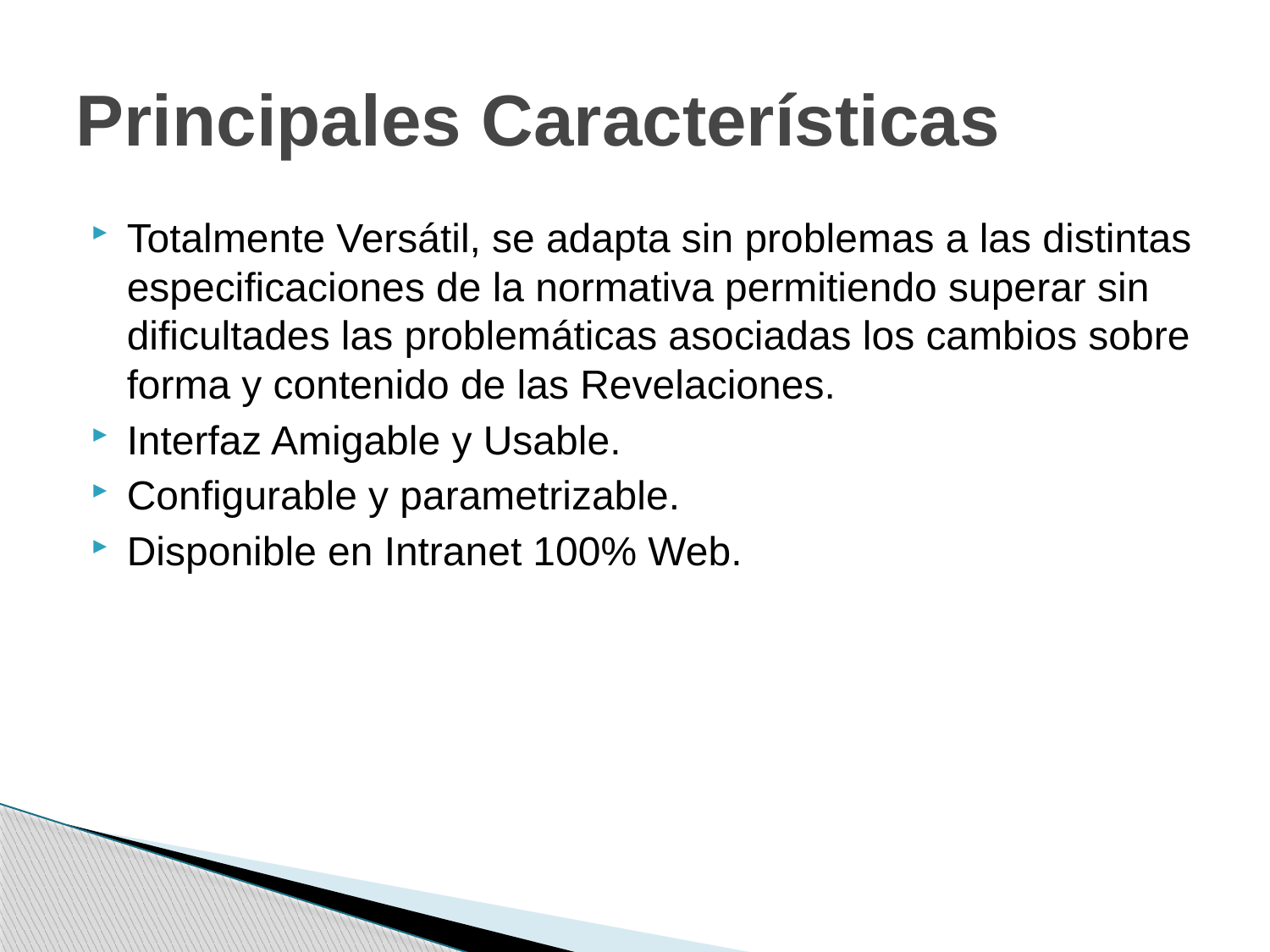

# Principales Características
Totalmente Versátil, se adapta sin problemas a las distintas especificaciones de la normativa permitiendo superar sin dificultades las problemáticas asociadas los cambios sobre forma y contenido de las Revelaciones.
Interfaz Amigable y Usable.
Configurable y parametrizable.
Disponible en Intranet 100% Web.